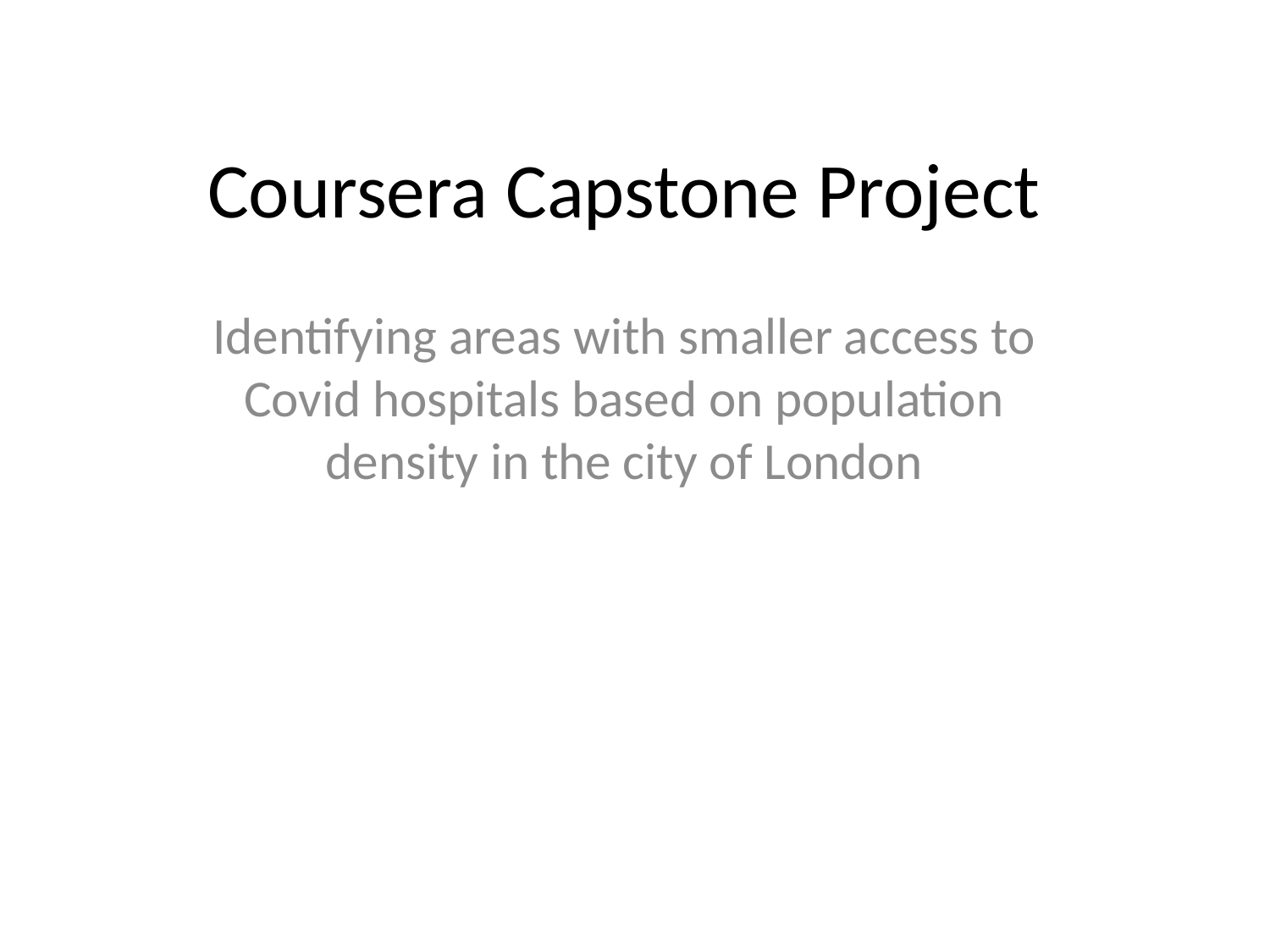

# Coursera Capstone Project
Identifying areas with smaller access to Covid hospitals based on population density in the city of London